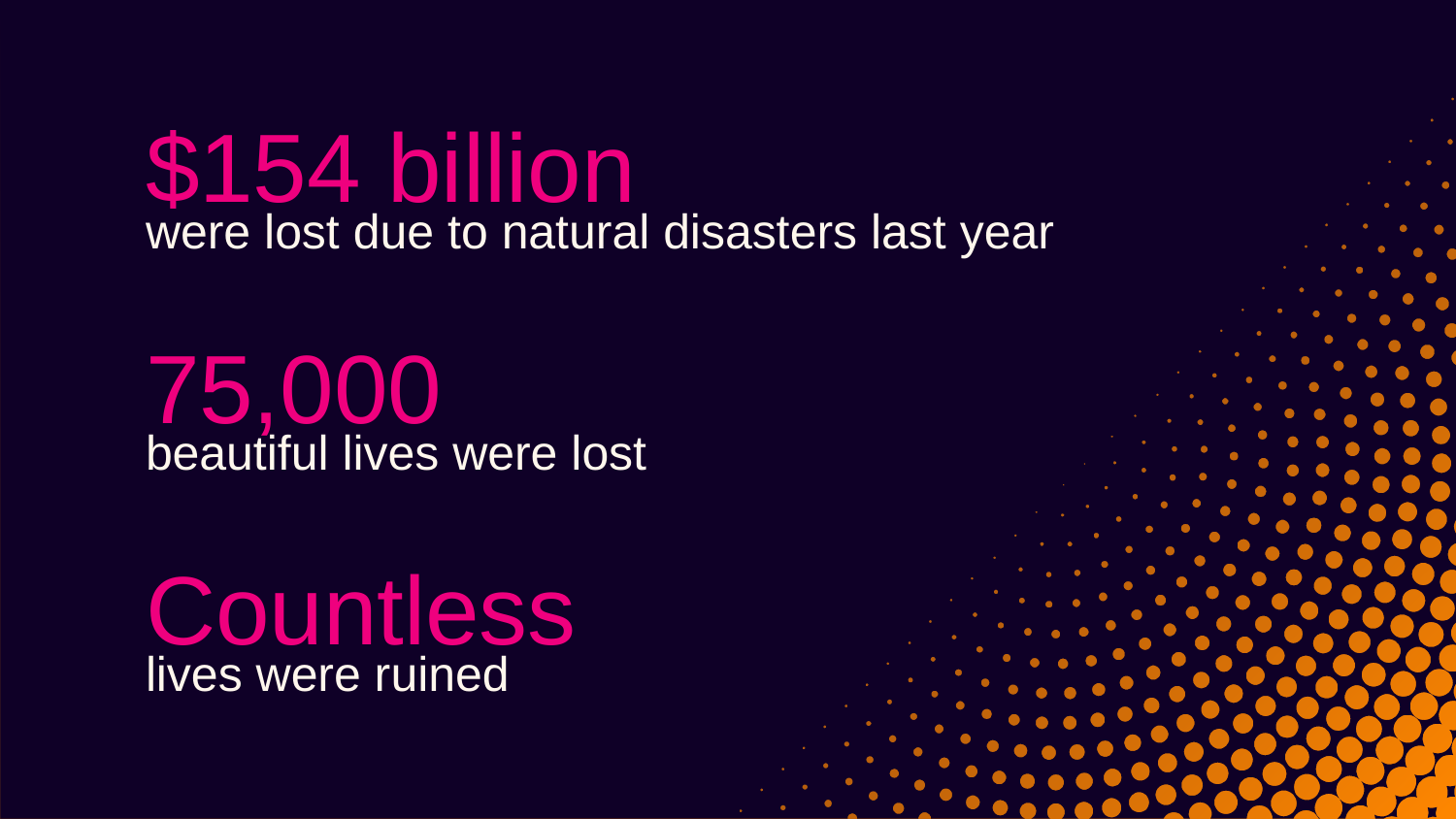

$154 billion
were lost due to natural disasters last year
75,000
beautiful lives were lost
Countless
lives were ruined